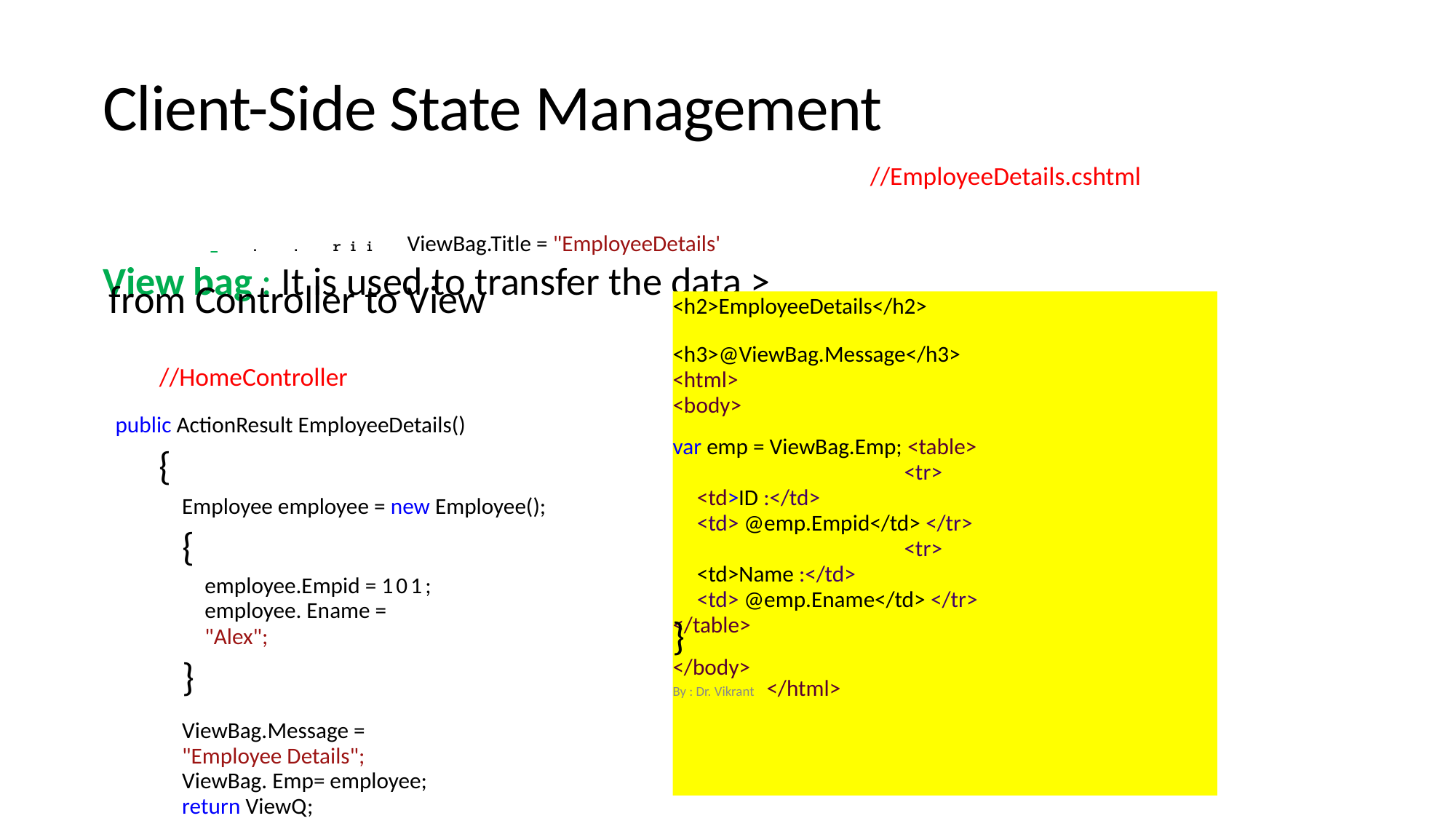

Client-Side State Management
//EmployeeDetails.cshtml
_    .    .    r i i    ViewBag.Title = "EmployeeDetails'
View bag : It is used to transfer the data >
from Controller to View
<h2>EmployeeDetails</h2>
<h3>@ViewBag.Message</h3>
<html>
<body>
var emp = ViewBag.Emp; <table>
<tr>
<td>ID :</td>
<td> @emp.Empid</td> </tr>
<tr>
<td>Name :</td>
<td> @emp.Ename</td> </tr>
</table>
}
</body>
By : Dr. Vikrant    </html>
//HomeController
public ActionResult EmployeeDetails()
{
Employee employee = new Employee();
{
employee.Empid = 101; employee. Ename = "Alex";
}
ViewBag.Message = "Employee Details"; ViewBag. Emp= employee; return ViewQ;